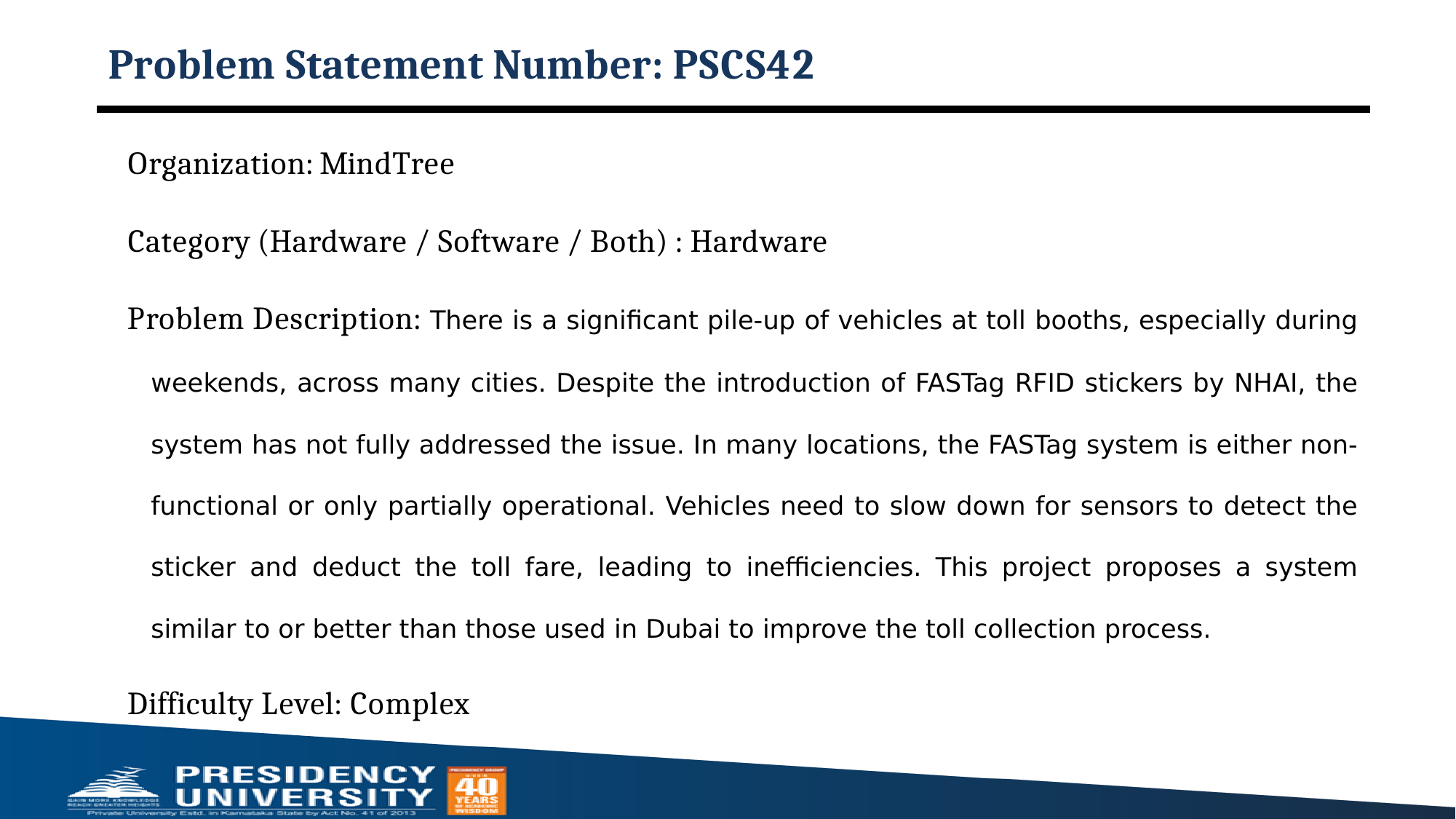

# Problem Statement Number: PSCS42
Organization: MindTree
Category (Hardware / Software / Both) : Hardware
Problem Description: There is a significant pile-up of vehicles at toll booths, especially during weekends, across many cities. Despite the introduction of FASTag RFID stickers by NHAI, the system has not fully addressed the issue. In many locations, the FASTag system is either non-functional or only partially operational. Vehicles need to slow down for sensors to detect the sticker and deduct the toll fare, leading to inefficiencies. This project proposes a system similar to or better than those used in Dubai to improve the toll collection process.
Difficulty Level: Complex